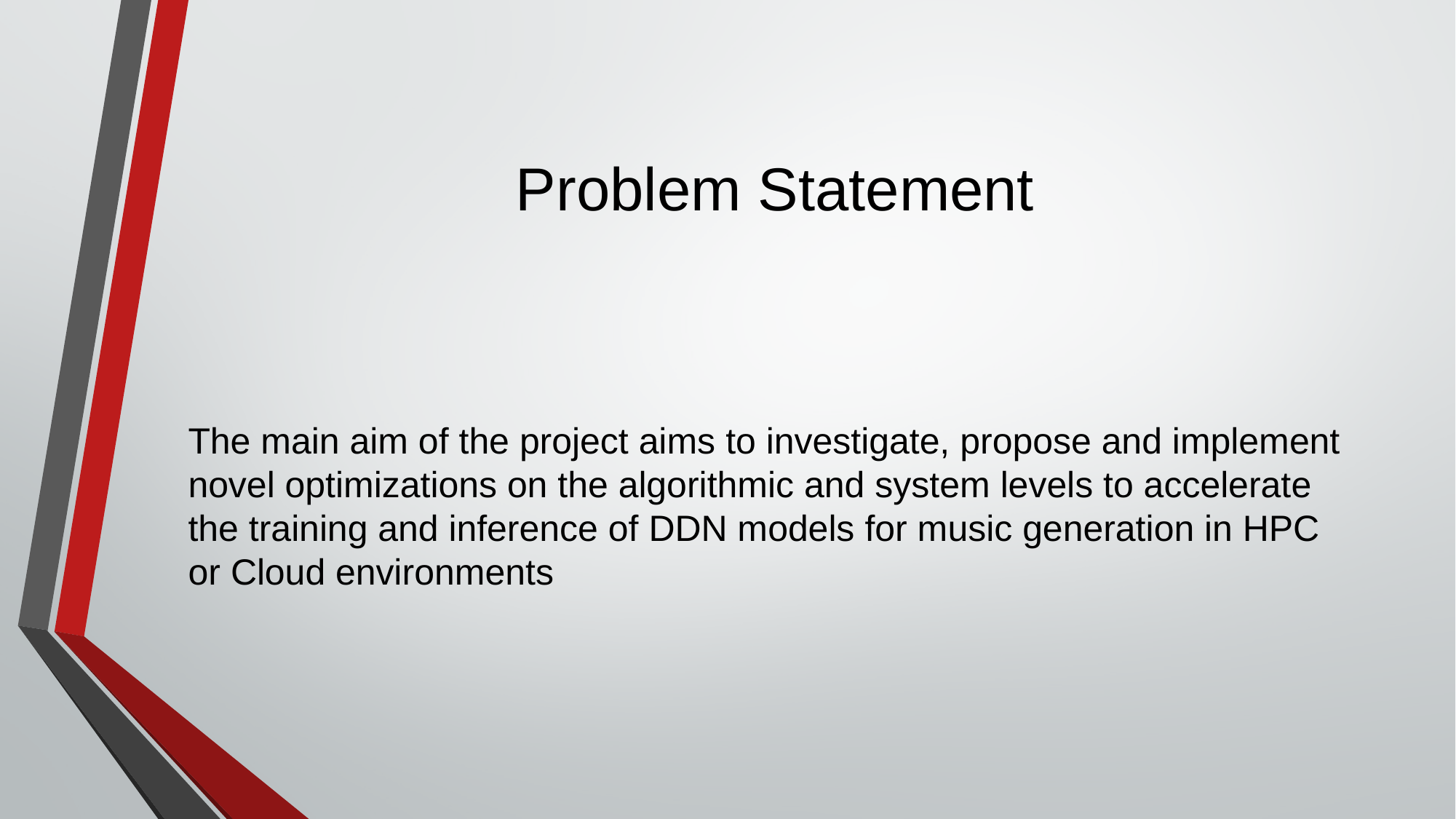

# Problem Statement
The main aim of the project aims to investigate, propose and implement novel optimizations on the algorithmic and system levels to accelerate the training and inference of DDN models for music generation in HPC or Cloud environments